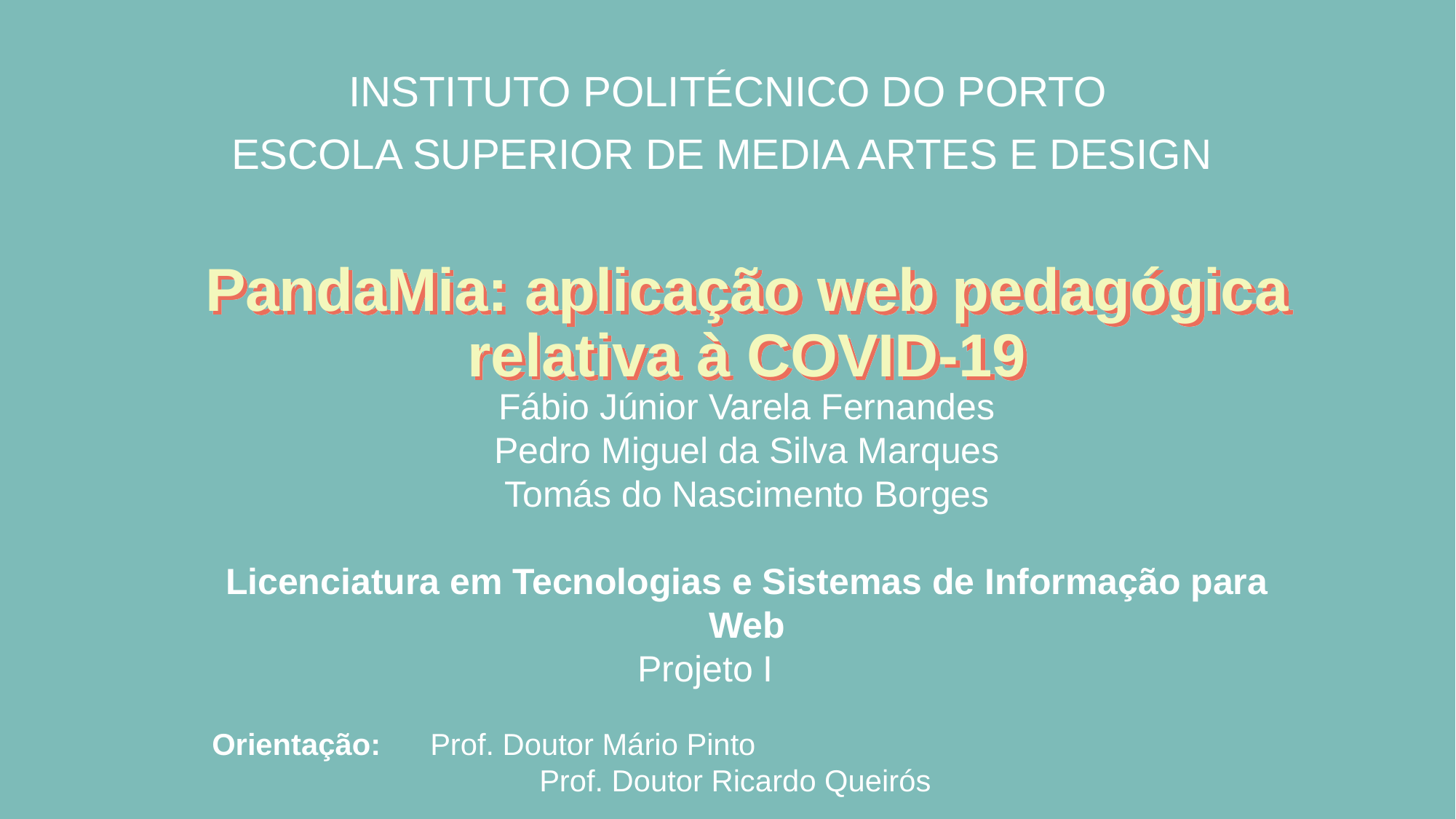

#
INSTITUTO POLITÉCNICO DO PORTO
ESCOLA SUPERIOR DE MEDIA ARTES E DESIGN
PandaMia: aplicação web pedagógica relativa à COVID-19

Fábio Júnior Varela Fernandes
Pedro Miguel da Silva Marques
Tomás do Nascimento Borges

Licenciatura em Tecnologias e Sistemas de Informação para Web
Projeto I

Orientação: 	Prof. Doutor Mário Pinto
			Prof. Doutor Ricardo Queirós